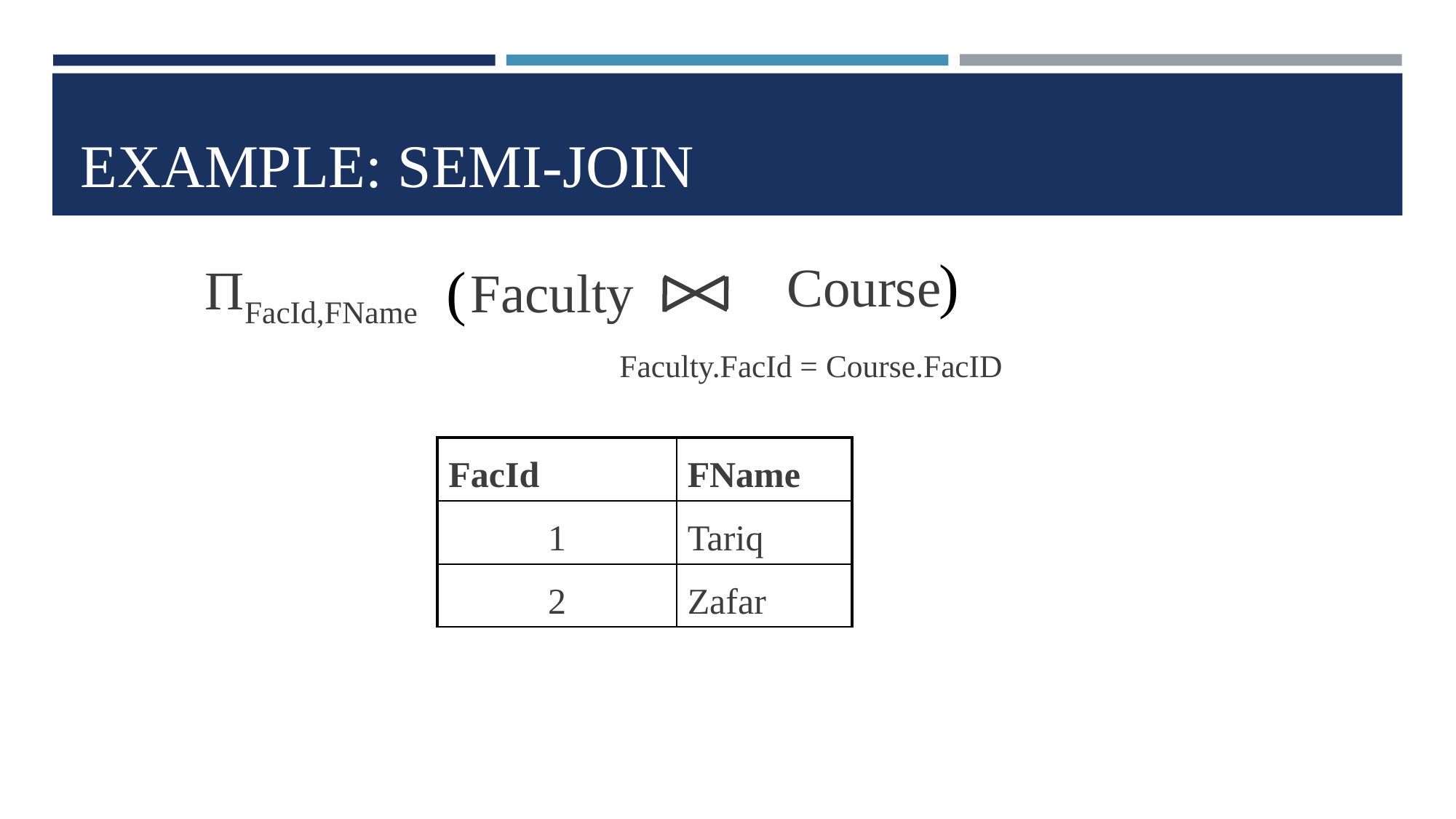

# EXAMPLE: SEMI-JOIN
)
Course
Faculty
Faculty.FacId = Course.FacID
(
ΠFacId,FName
| FacId | FName |
| --- | --- |
| 1 | Tariq |
| 2 | Zafar |
46